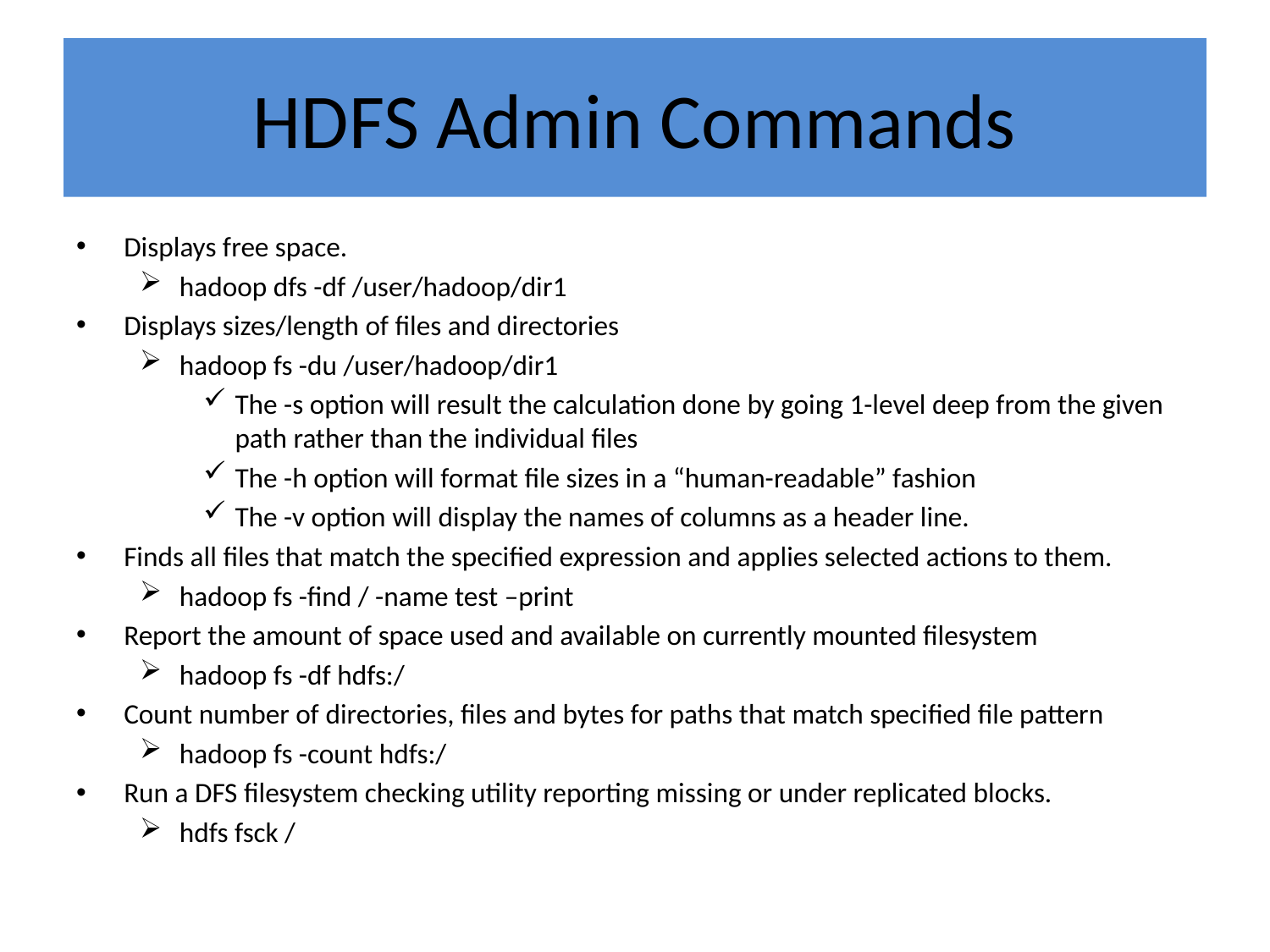

# HDFS Admin Commands
Displays free space.
hadoop dfs -df /user/hadoop/dir1
Displays sizes/length of files and directories
hadoop fs -du /user/hadoop/dir1
The -s option will result the calculation done by going 1-level deep from the given path rather than the individual files
The -h option will format file sizes in a “human-readable” fashion
The -v option will display the names of columns as a header line.
Finds all files that match the specified expression and applies selected actions to them.
hadoop fs -find / -name test –print
Report the amount of space used and available on currently mounted filesystem
hadoop fs -df hdfs:/
Count number of directories, files and bytes for paths that match specified file pattern
hadoop fs -count hdfs:/
Run a DFS filesystem checking utility reporting missing or under replicated blocks.
hdfs fsck /